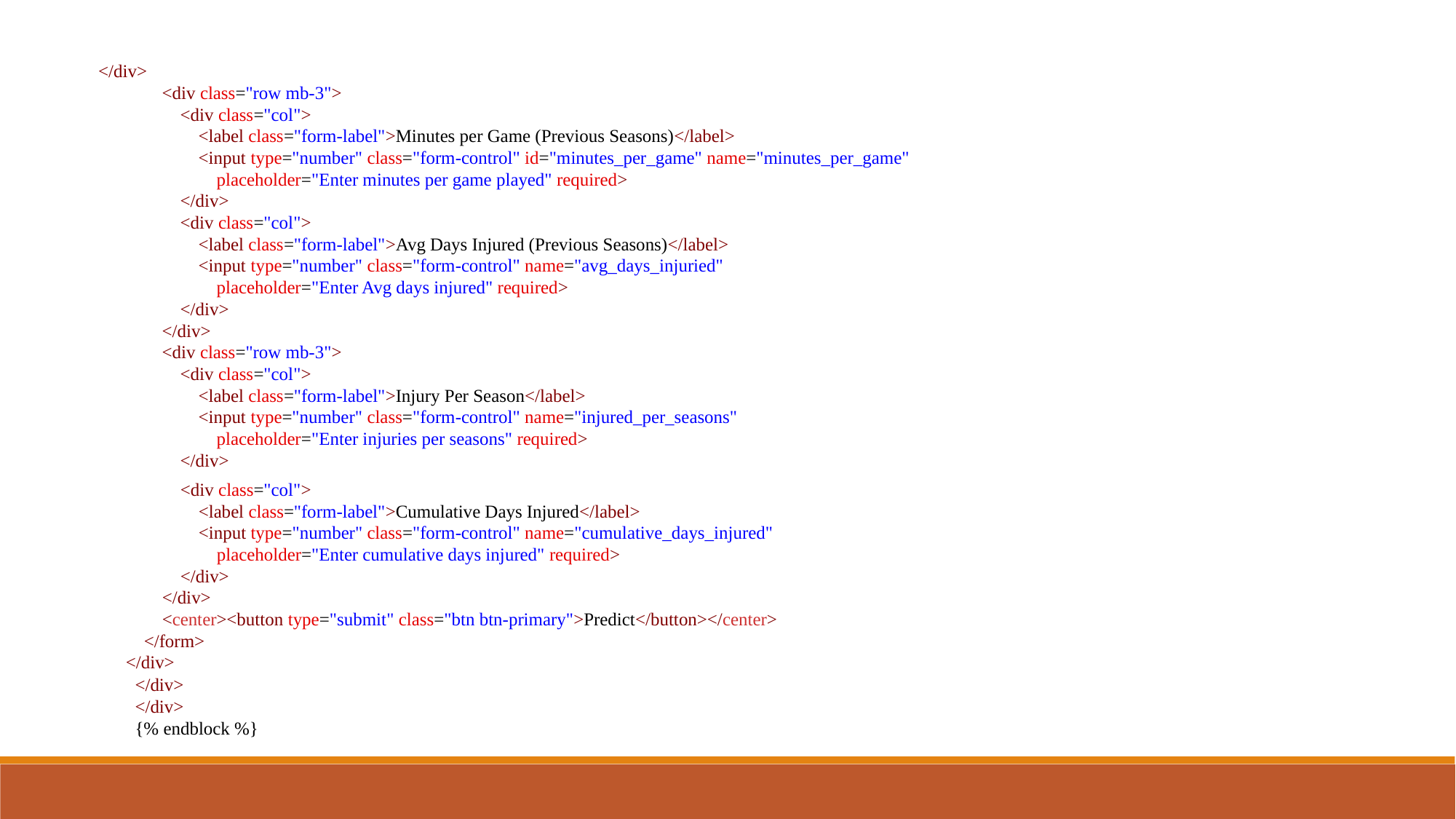

</div>
                <div class="row mb-3">
                    <div class="col">
                        <label class="form-label">Minutes per Game (Previous Seasons)</label>
                        <input type="number" class="form-control" id="minutes_per_game" name="minutes_per_game"
                            placeholder="Enter minutes per game played" required>
                    </div>
                    <div class="col">
                        <label class="form-label">Avg Days Injured (Previous Seasons)</label>
                        <input type="number" class="form-control" name="avg_days_injuried"
                            placeholder="Enter Avg days injured" required>
                    </div>
                </div>
                <div class="row mb-3">
                    <div class="col">
                        <label class="form-label">Injury Per Season</label>
                        <input type="number" class="form-control" name="injured_per_seasons"
                            placeholder="Enter injuries per seasons" required>
                    </div>
                    <div class="col">
                        <label class="form-label">Cumulative Days Injured</label>
                        <input type="number" class="form-control" name="cumulative_days_injured"
                            placeholder="Enter cumulative days injured" required>
                    </div>
                </div>
                <center><button type="submit" class="btn btn-primary">Predict</button></center>
            </form>
        </div>
</div>
</div>
{% endblock %}